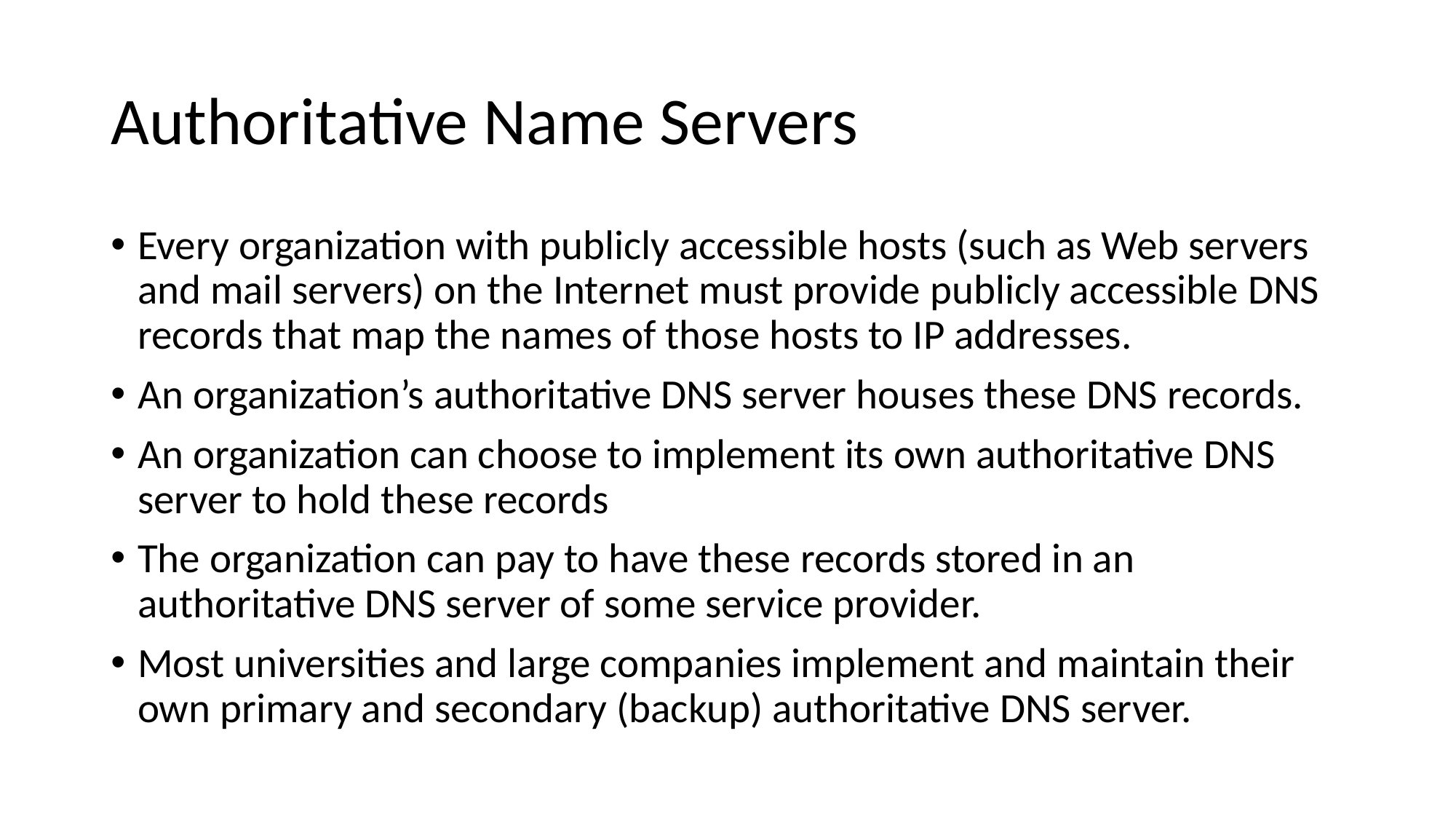

# Authoritative Name Servers
Every organization with publicly accessible hosts (such as Web servers and mail servers) on the Internet must provide publicly accessible DNS records that map the names of those hosts to IP addresses.
An organization’s authoritative DNS server houses these DNS records.
An organization can choose to implement its own authoritative DNS server to hold these records
The organization can pay to have these records stored in an authoritative DNS server of some service provider.
Most universities and large companies implement and maintain their own primary and secondary (backup) authoritative DNS server.